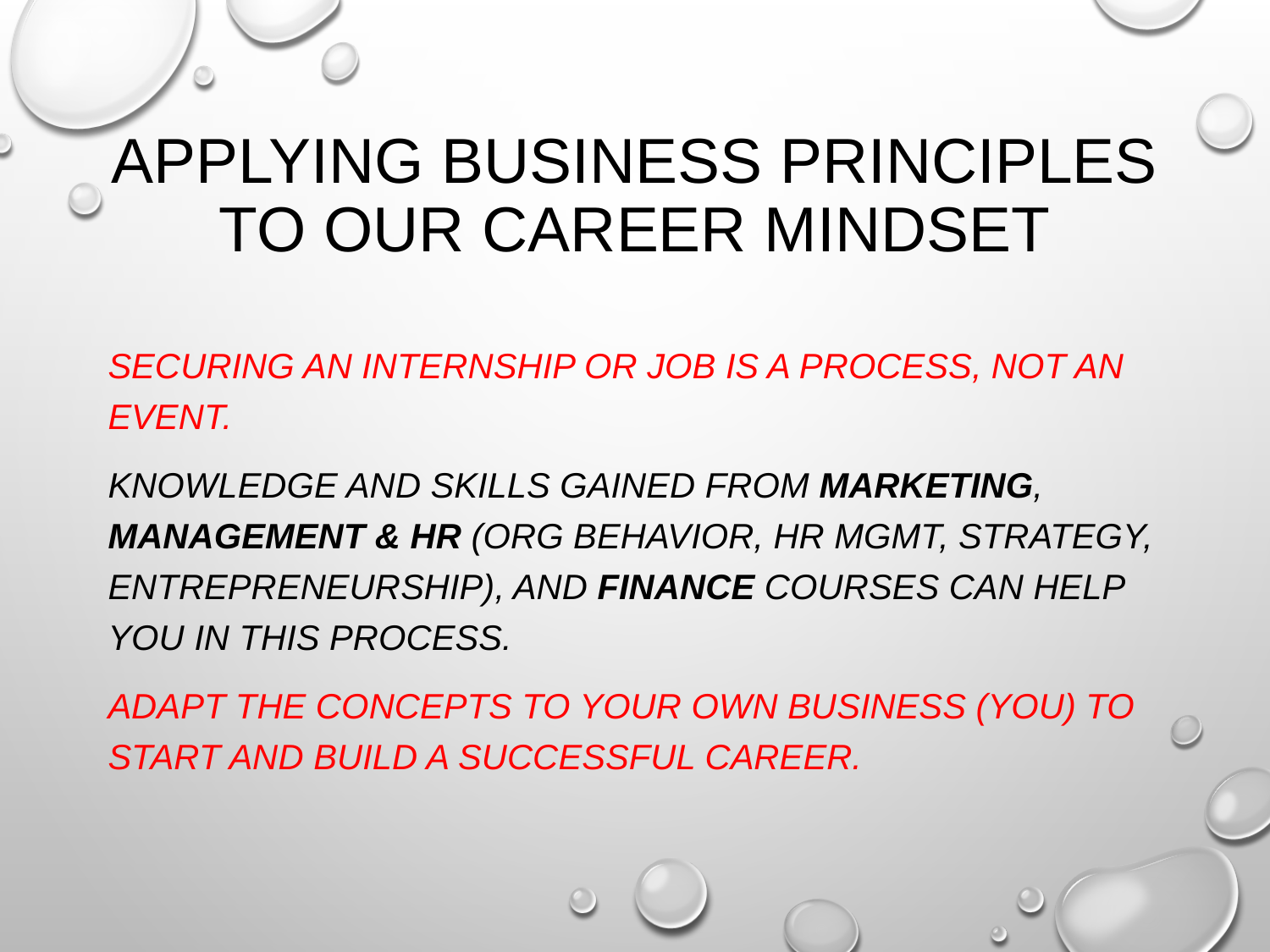

# Applying business principles to our career mindset
Securing an internship or job is a process, not an event.
knowledge and skills gained from marketing, management & HR (org behavior, Hr Mgmt, strategy, entrepreneurship), and finance courses can help you in this process.
Adapt the concepts to your own business (you) to start and build a successful career.